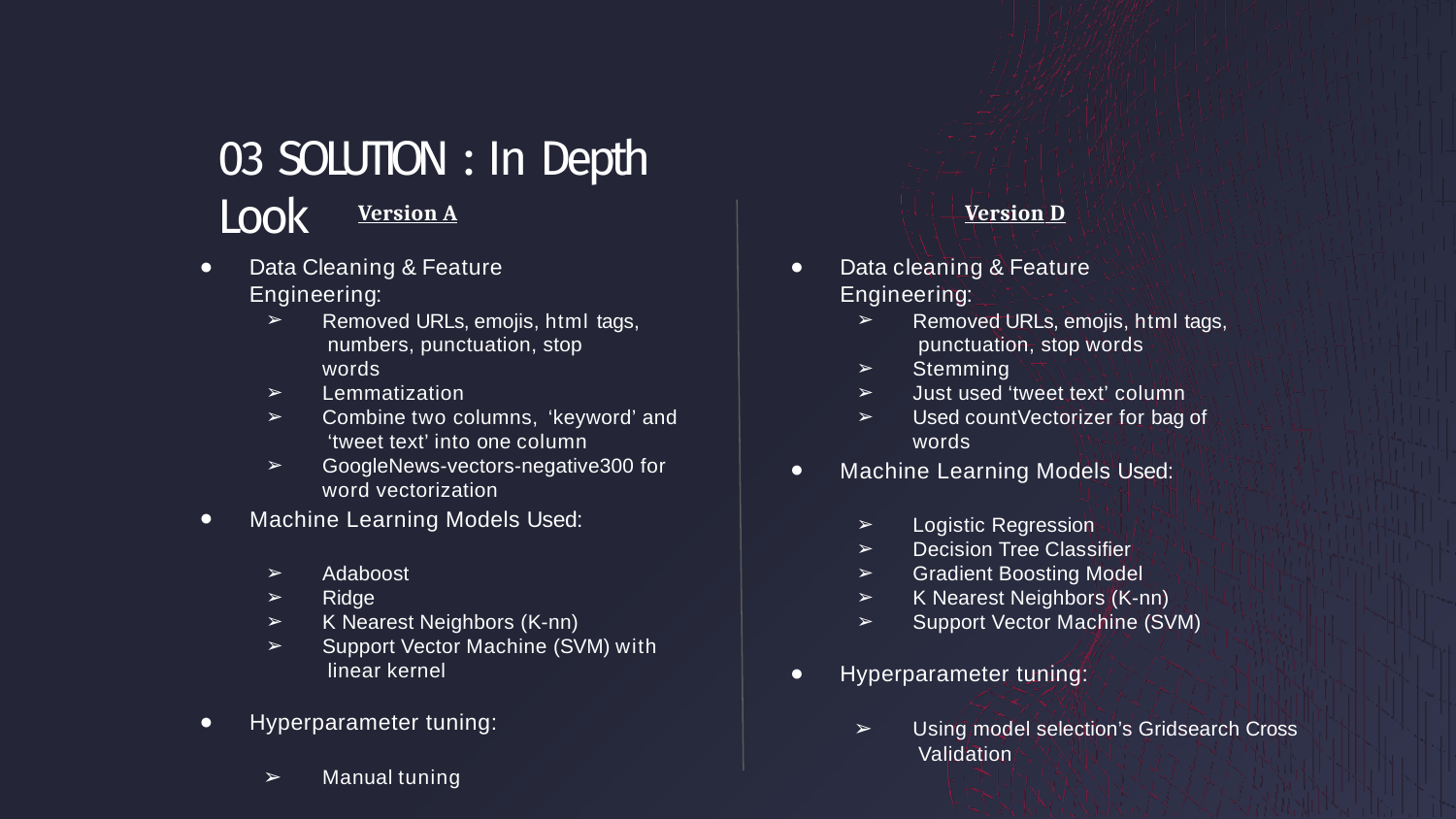

# 03 SOLUTION : In Depth Look
Version A
Version D

Data Cleaning & Feature Engineering:
Data cleaning & Feature Engineering:
Removed URLs, emojis, html tags,  numbers, punctuation, stop words
Lemmatization
Combine two columns, ‘keyword’ and  ‘tweet text’ into one column
GoogleNews-vectors-negative300 for  word vectorization
Removed URLs, emojis, html tags,  punctuation, stop words
Stemming
Just used ‘tweet text’ column
Used countVectorizer for bag of words
Machine Learning Models Used:

Logistic Regression
Decision Tree Classiﬁer
Gradient Boosting Model
K Nearest Neighbors (K-nn)
Support Vector Machine (SVM)
Machine Learning Models Used:

Adaboost
Ridge
K Nearest Neighbors (K-nn)
Support Vector Machine (SVM) with  linear kernel
Hyperparameter tuning:
Hyperparameter tuning:
Using model selection’s Gridsearch Cross  Validation
Manual tuning